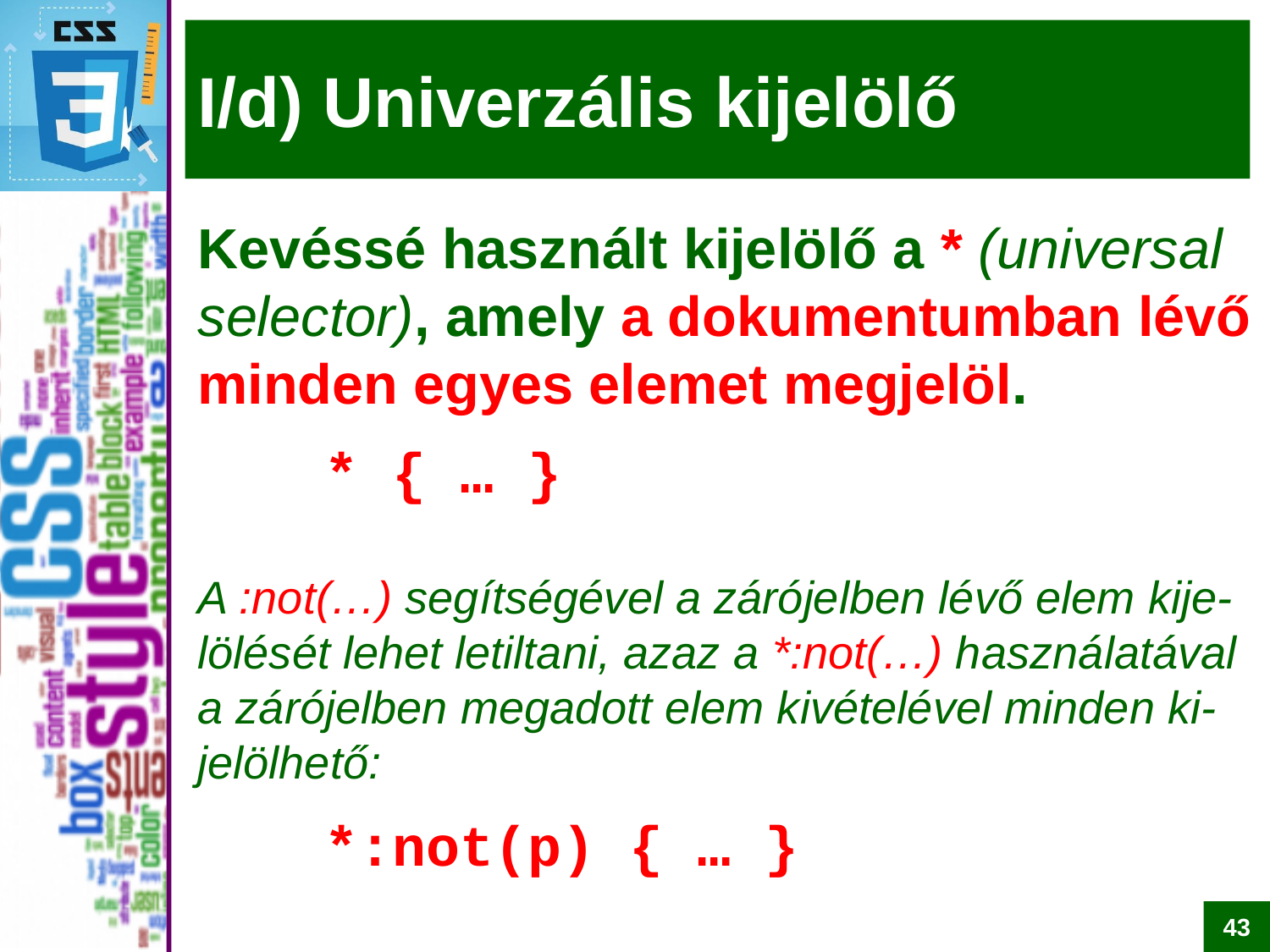

# I/d) Univerzális kijelölő
Kevéssé használt kijelölő a * (universal selector), amely a dokumentumban lévő minden egyes elemet megjelöl.
	* { … }
A :not(…) segítségével a zárójelben lévő elem kije-lölését lehet letiltani, azaz a *:not(…) használatával a zárójelben megadott elem kivételével minden ki-jelölhető:
	*:not(p) { … }

43